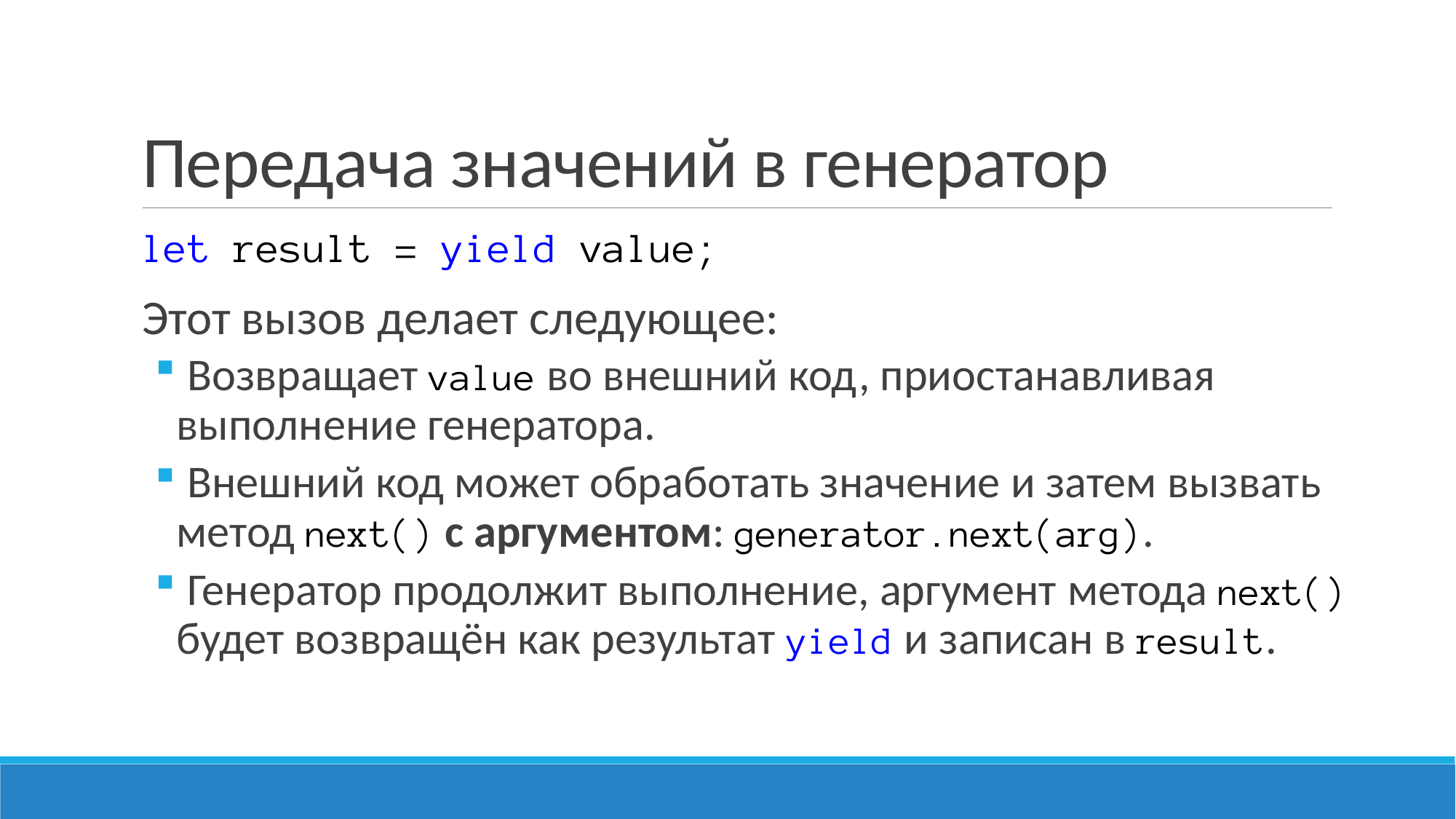

# Передача значений в генератор
let result = yield value;
Этот вызов делает следующее:
 Возвращает value во внешний код, приостанавливая выполнение генератора.
 Внешний код может обработать значение и затем вызвать метод next() с аргументом: generator.next(arg).
 Генератор продолжит выполнение, аргумент метода next() будет возвращён как результат yield и записан в result.